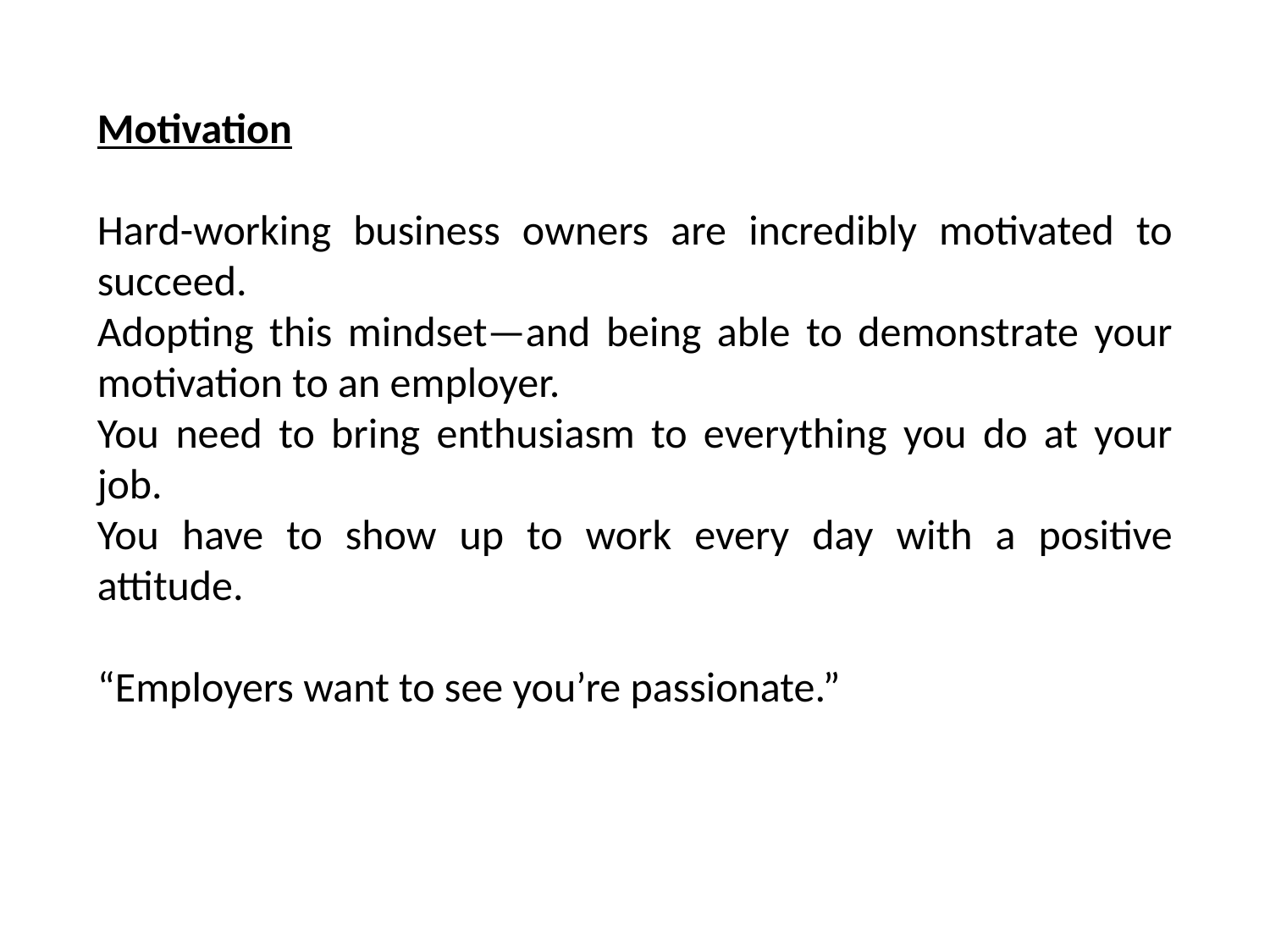

Motivation

Hard-working business owners are incredibly motivated to succeed.
Adopting this mindset—and being able to demonstrate your motivation to an employer.
You need to bring enthusiasm to everything you do at your job.
You have to show up to work every day with a positive attitude.

“Employers want to see you’re passionate.”